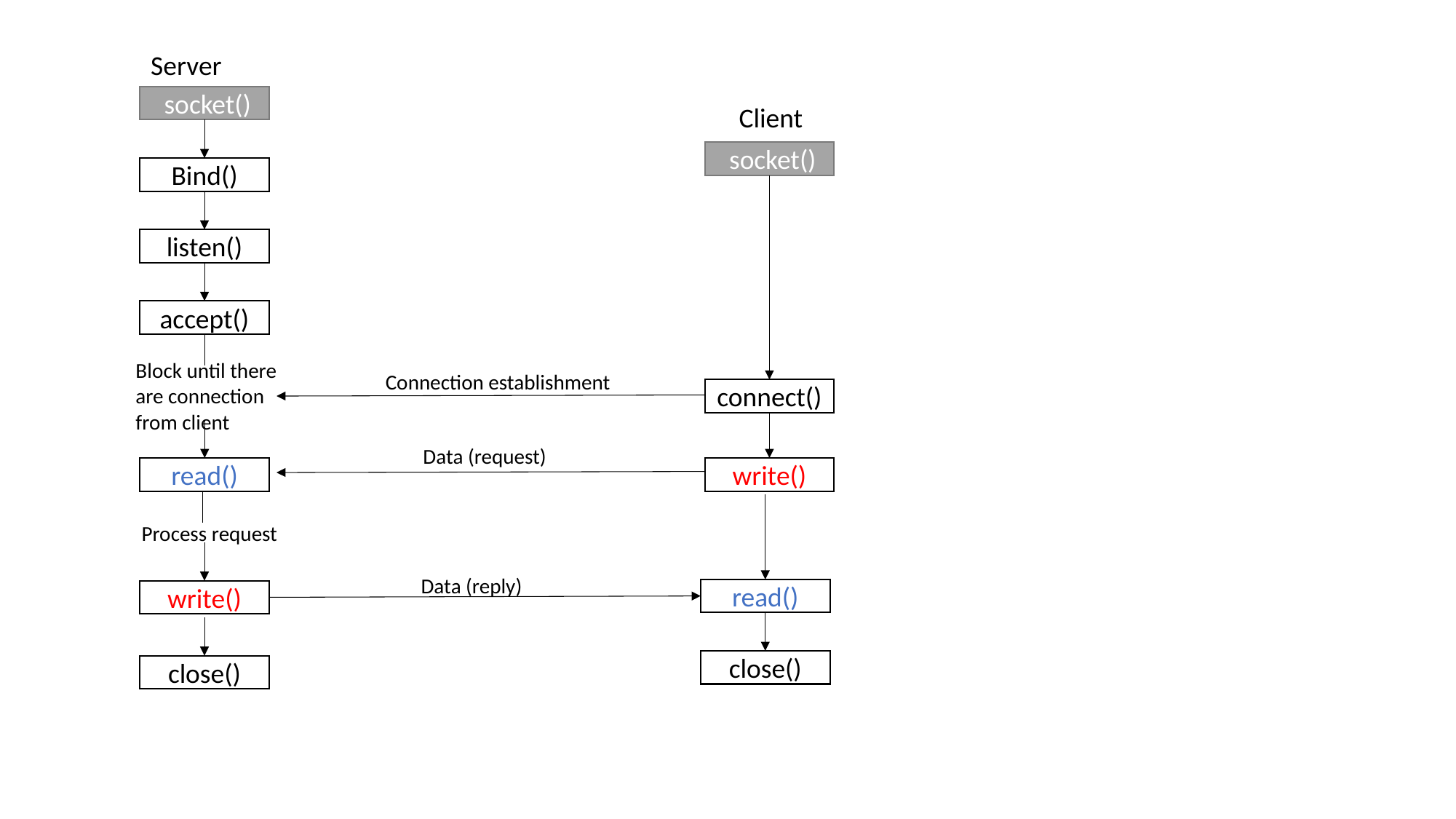

Server
 socket()
Client
 socket()
Bind()
listen()
accept()
Block until there are connection from client
Connection establishment
connect()
Data (request)
read()
write()
Process request
Data (reply)
read()
write()
close()
close()